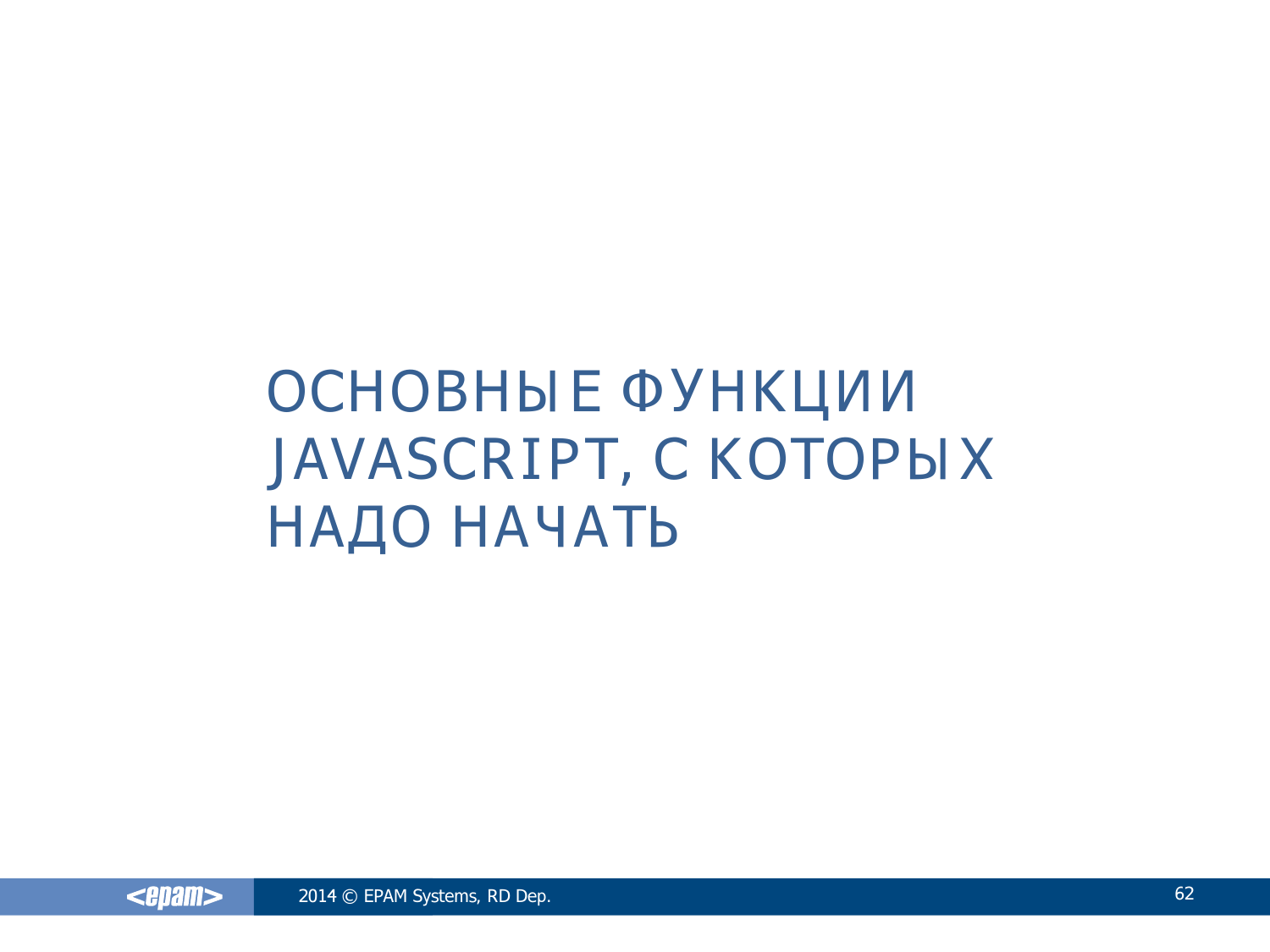

# Основные функции JavaScript, с которых надо начать
62
2014 © EPAM Systems, RD Dep.